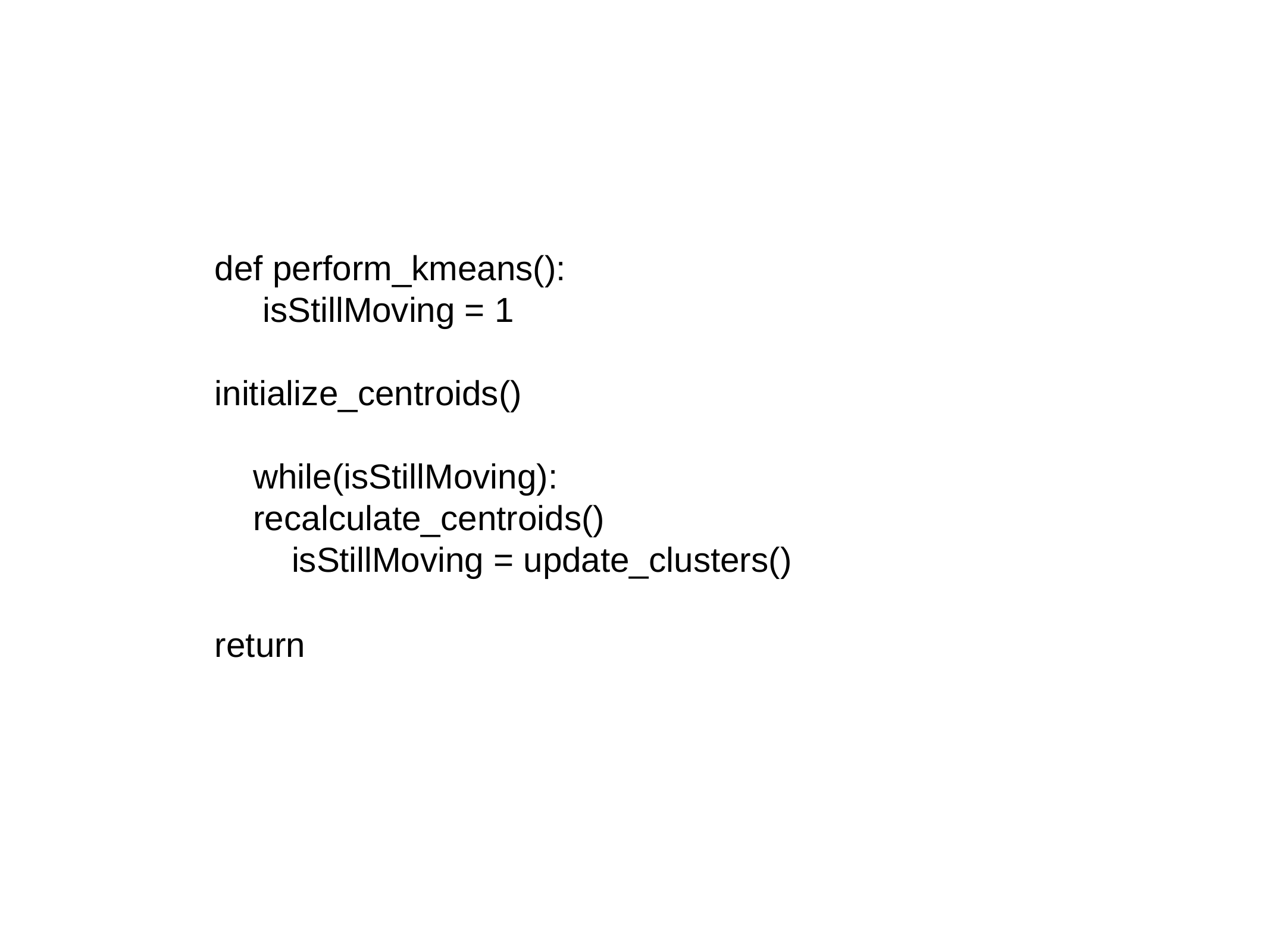

def perform_kmeans():  isStillMoving = 1
initialize_centroids()  while(isStillMoving):
recalculate_centroids()  isStillMoving = update_clusters()

return